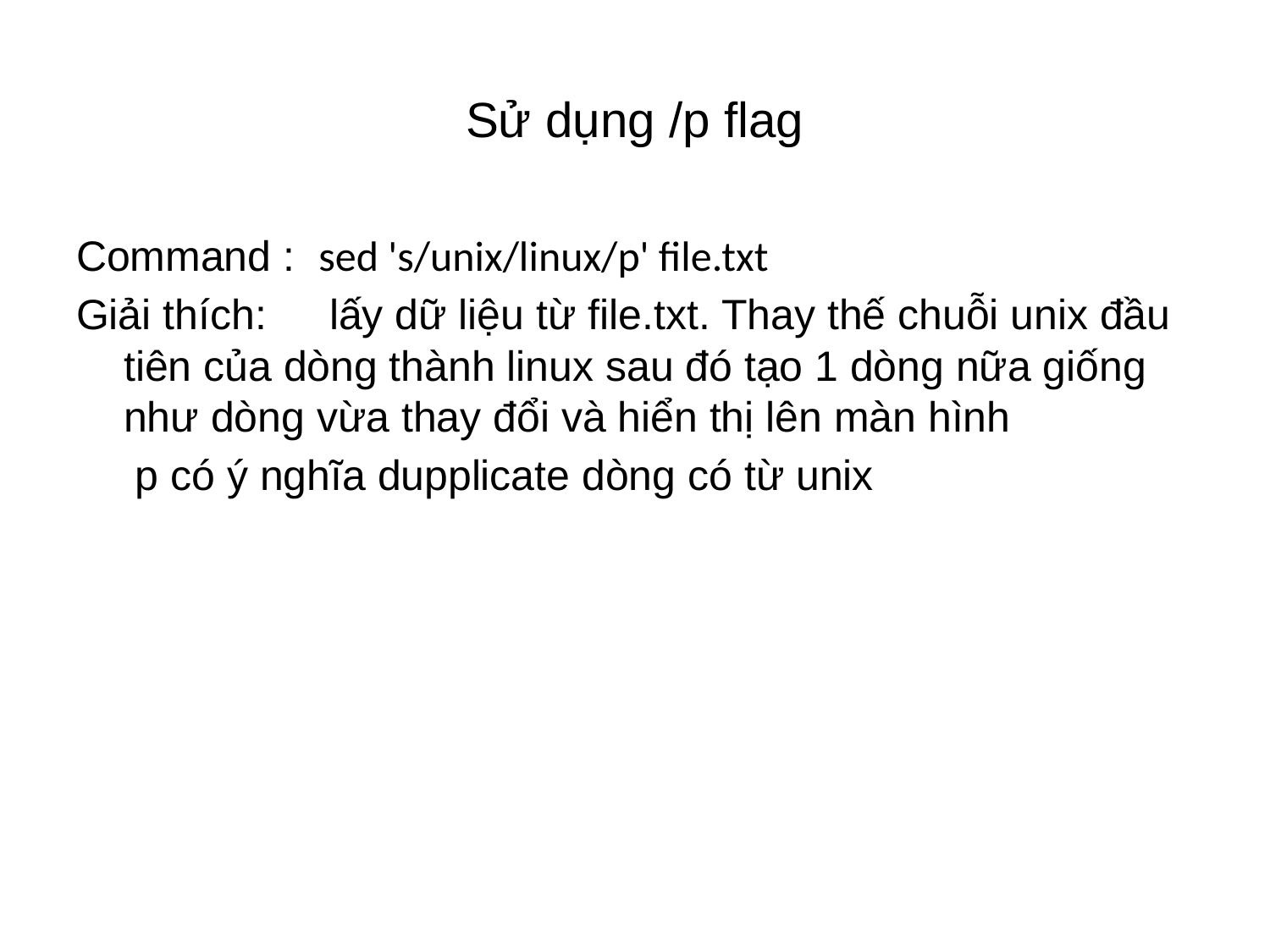

# Sử dụng /p flag
Command :  sed 's/unix/linux/p' file.txt
Giải thích:　lấy dữ liệu từ file.txt. Thay thế chuỗi unix đầu tiên của dòng thành linux sau đó tạo 1 dòng nữa giống như dòng vừa thay đổi và hiển thị lên màn hình
     p có ý nghĩa dupplicate dòng có từ unix